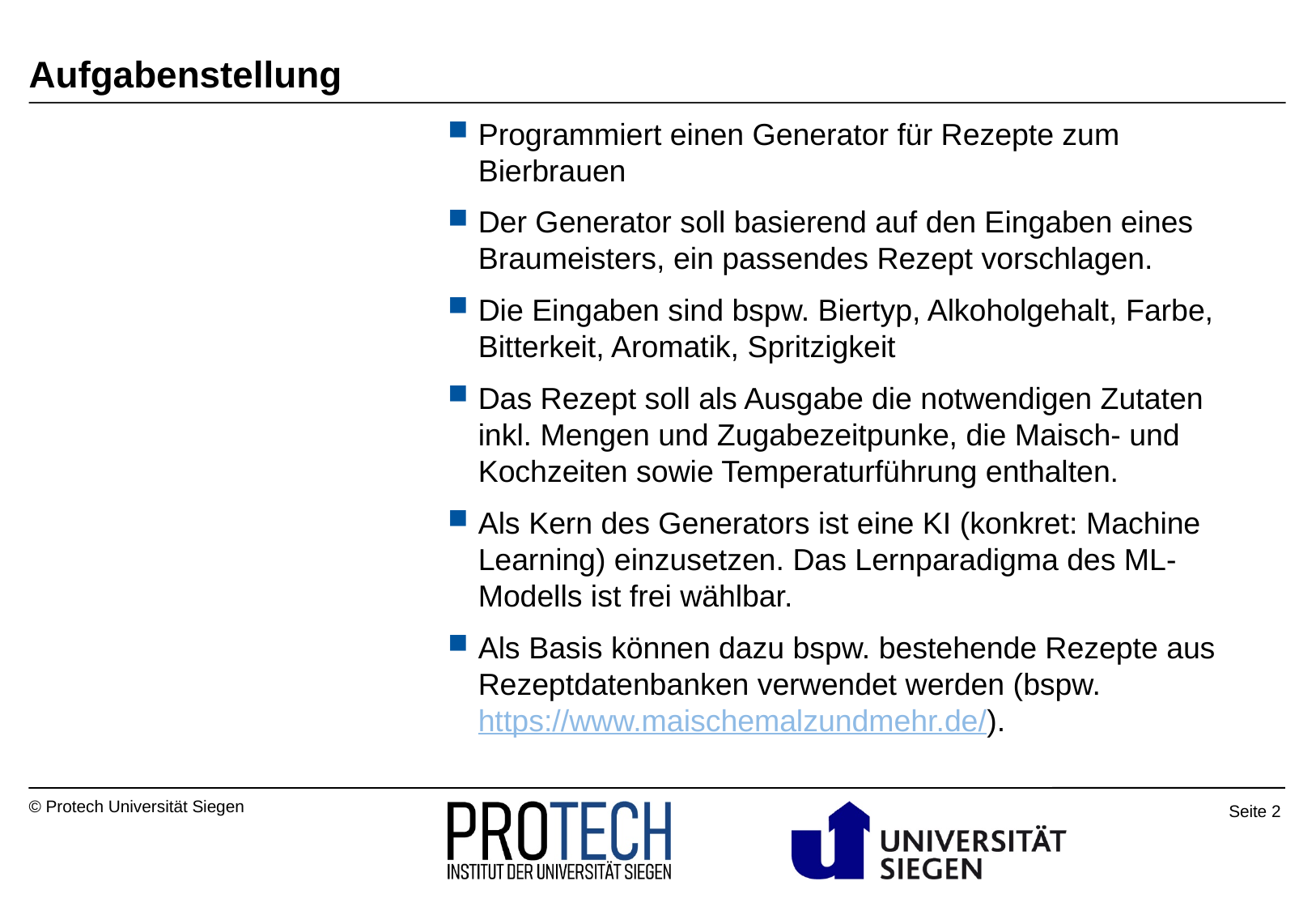

# Aufgabenstellung
Programmiert einen Generator für Rezepte zum Bierbrauen
Der Generator soll basierend auf den Eingaben eines Braumeisters, ein passendes Rezept vorschlagen.
Die Eingaben sind bspw. Biertyp, Alkoholgehalt, Farbe, Bitterkeit, Aromatik, Spritzigkeit
Das Rezept soll als Ausgabe die notwendigen Zutaten inkl. Mengen und Zugabezeitpunke, die Maisch- und Kochzeiten sowie Temperaturführung enthalten.
Als Kern des Generators ist eine KI (konkret: Machine Learning) einzusetzen. Das Lernparadigma des ML-Modells ist frei wählbar.
Als Basis können dazu bspw. bestehende Rezepte aus Rezeptdatenbanken verwendet werden (bspw. https://www.maischemalzundmehr.de/).